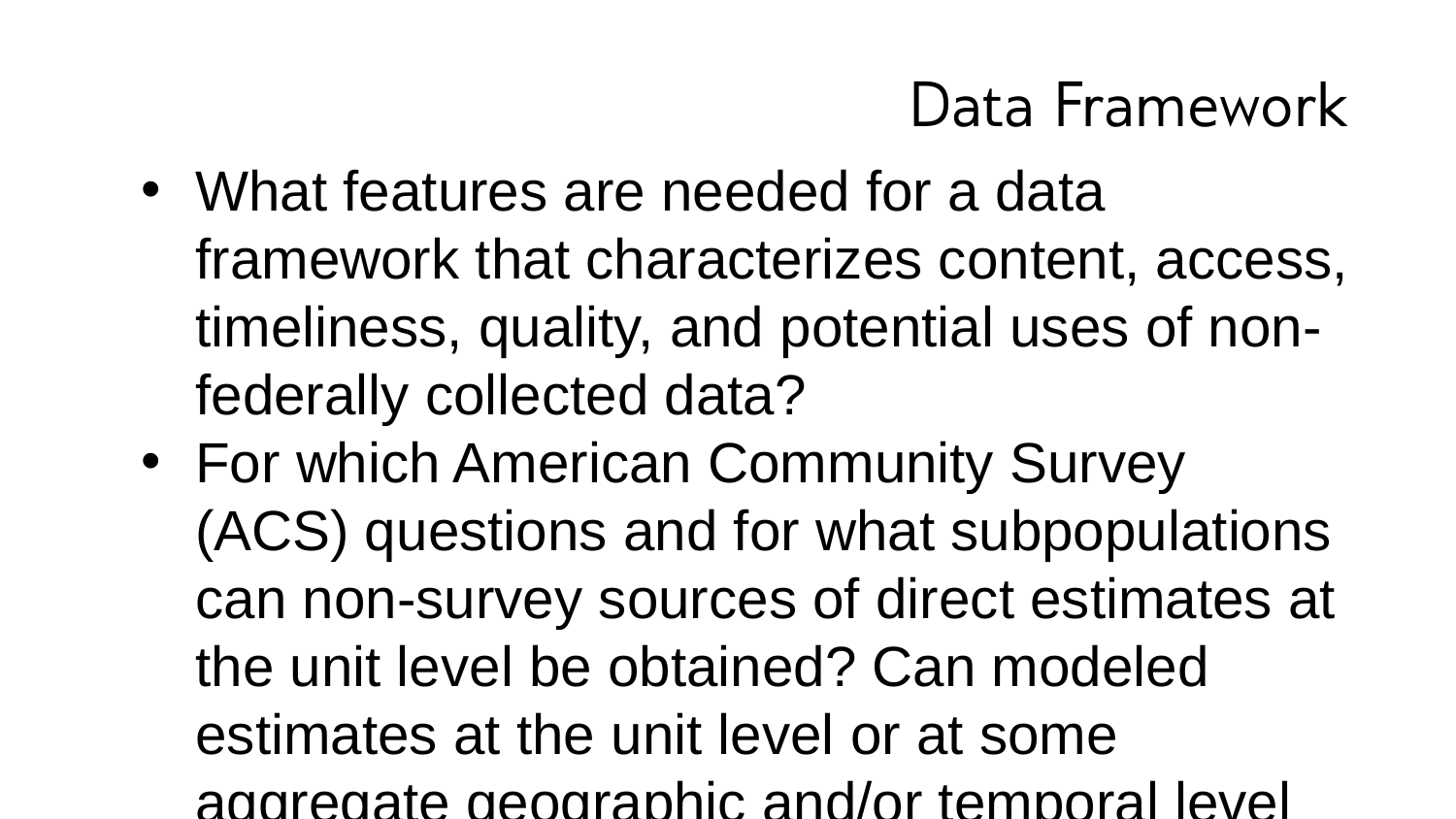

Data Framework
What features are needed for a data framework that characterizes content, access, timeliness, quality, and potential uses of non-federally collected data?
For which American Community Survey (ACS) questions and for what subpopulations can non-survey sources of direct estimates at the unit level be obtained? Can modeled estimates at the unit level or at some aggregate geographic and/or temporal level be developed?